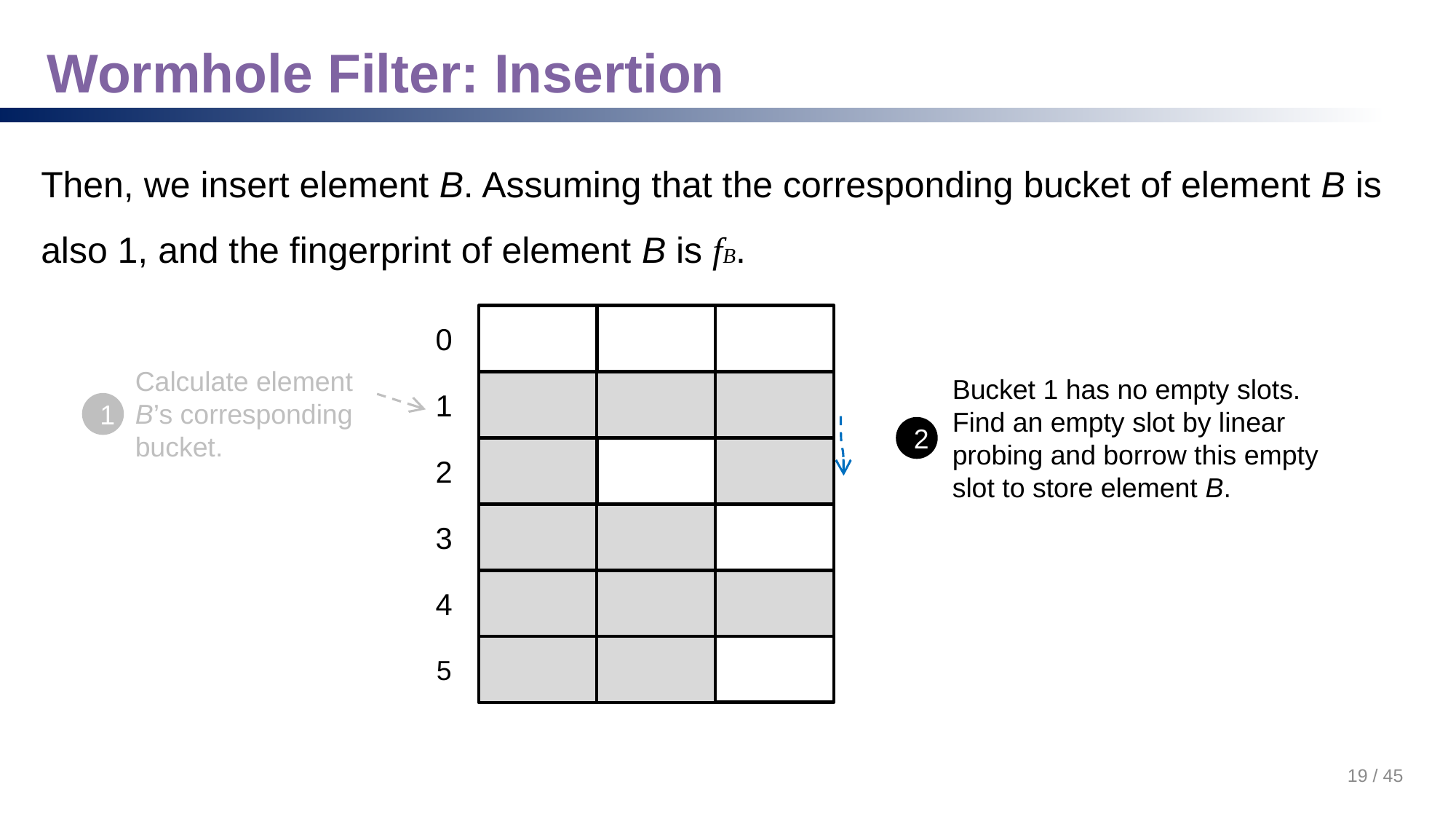

# Wormhole Filter: Insertion
Then, we insert element B. Assuming that the corresponding bucket of element B is also 1, and the fingerprint of element B is fB.

0
Calculate element B’s corresponding bucket.

Bucket 1 has no empty slots. Find an empty slot by linear probing and borrow this empty slot to store element B.

1
1
2

2

3

4

5
19 / 45